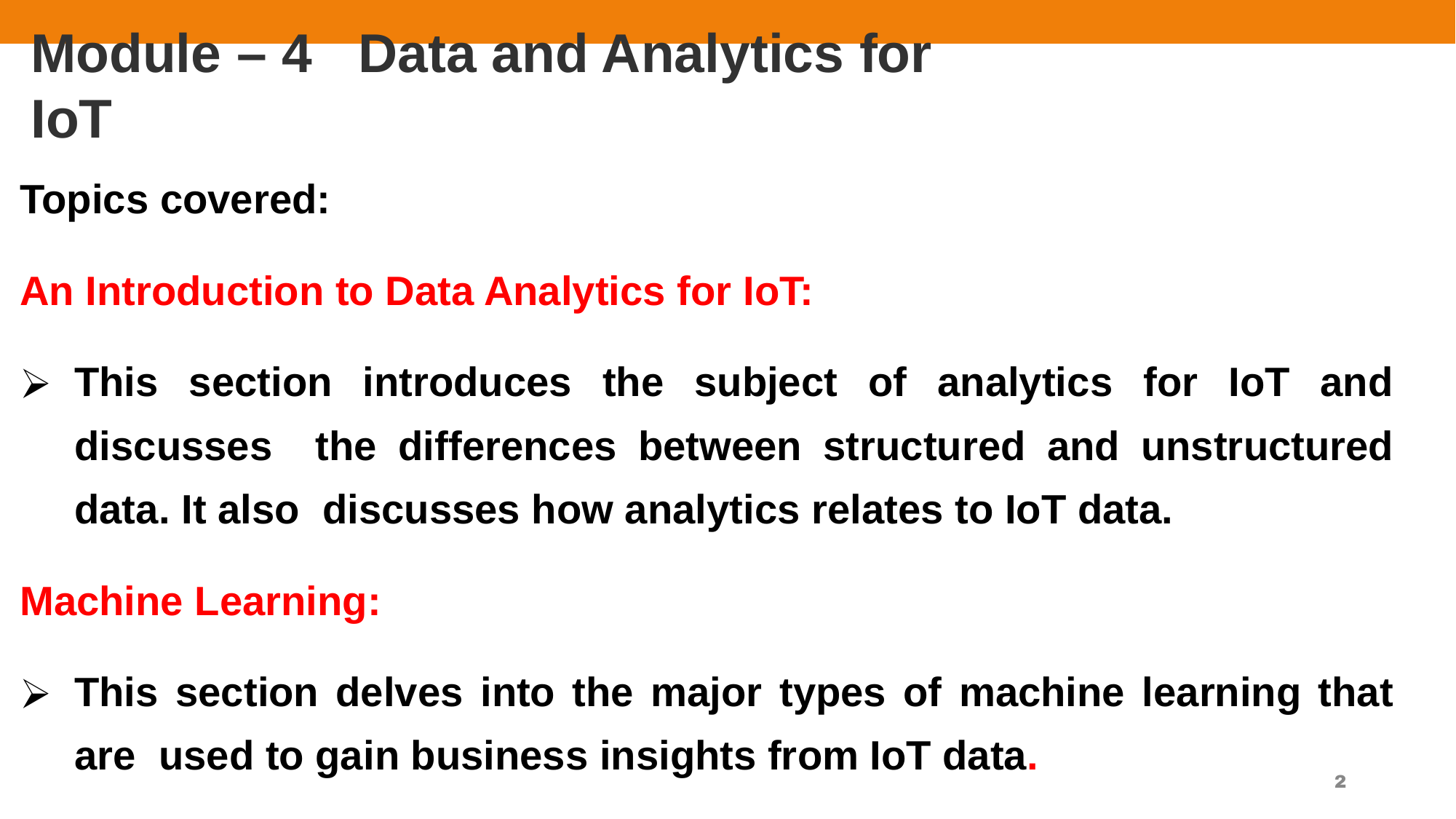

# Module – 4	Data and Analytics for IoT
Topics covered:
An Introduction to Data Analytics for IoT:
This section introduces the subject of analytics for IoT and discusses  the differences between structured and unstructured data. It also  discusses how analytics relates to IoT data.
Machine Learning:
This section delves into the major types of machine learning that are  used to gain business insights from IoT data.
2